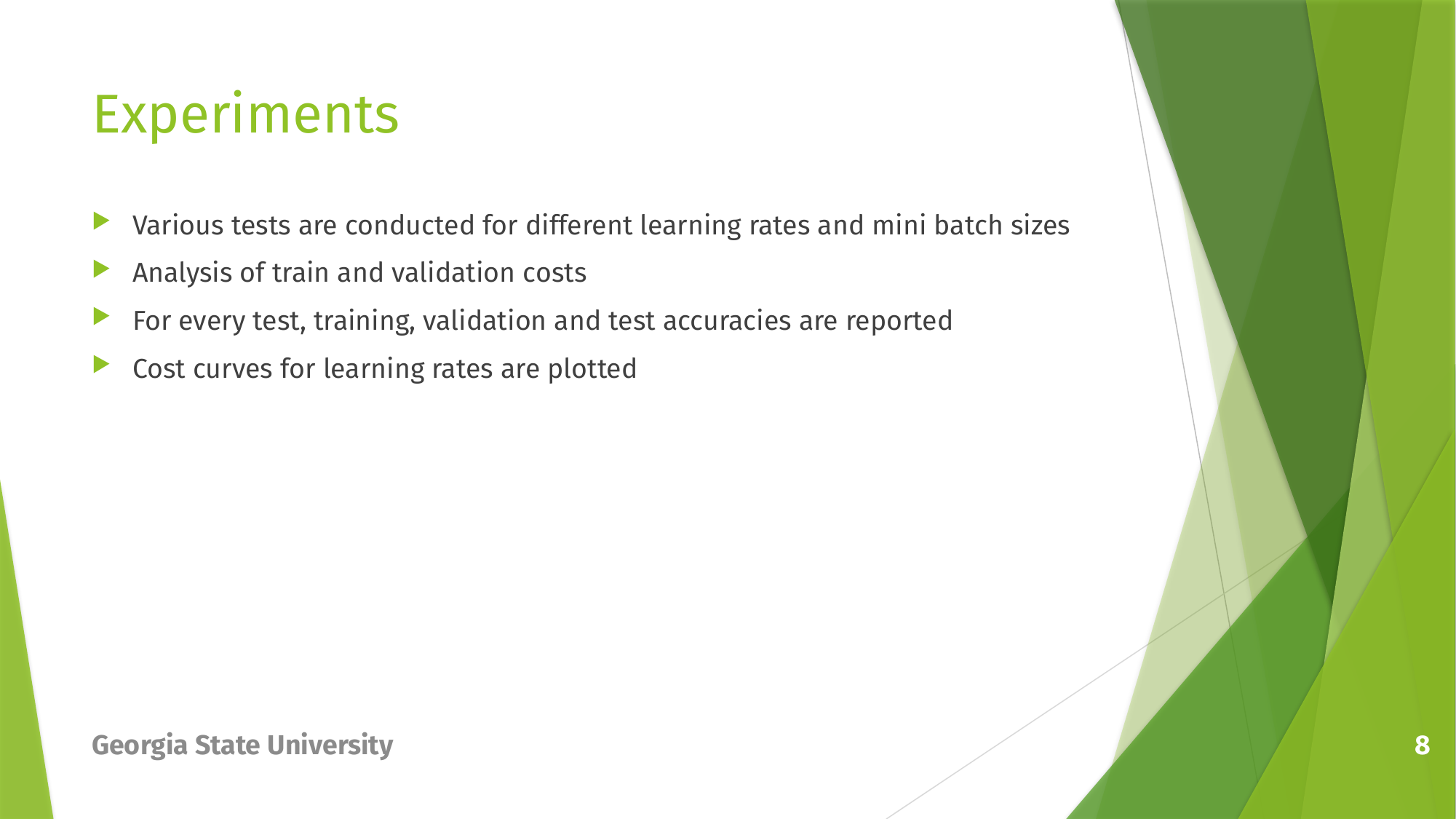

# Experiments
Various tests are conducted for different learning rates and mini batch sizes
Analysis of train and validation costs
For every test, training, validation and test accuracies are reported
Cost curves for learning rates are plotted

Georgia State University
8